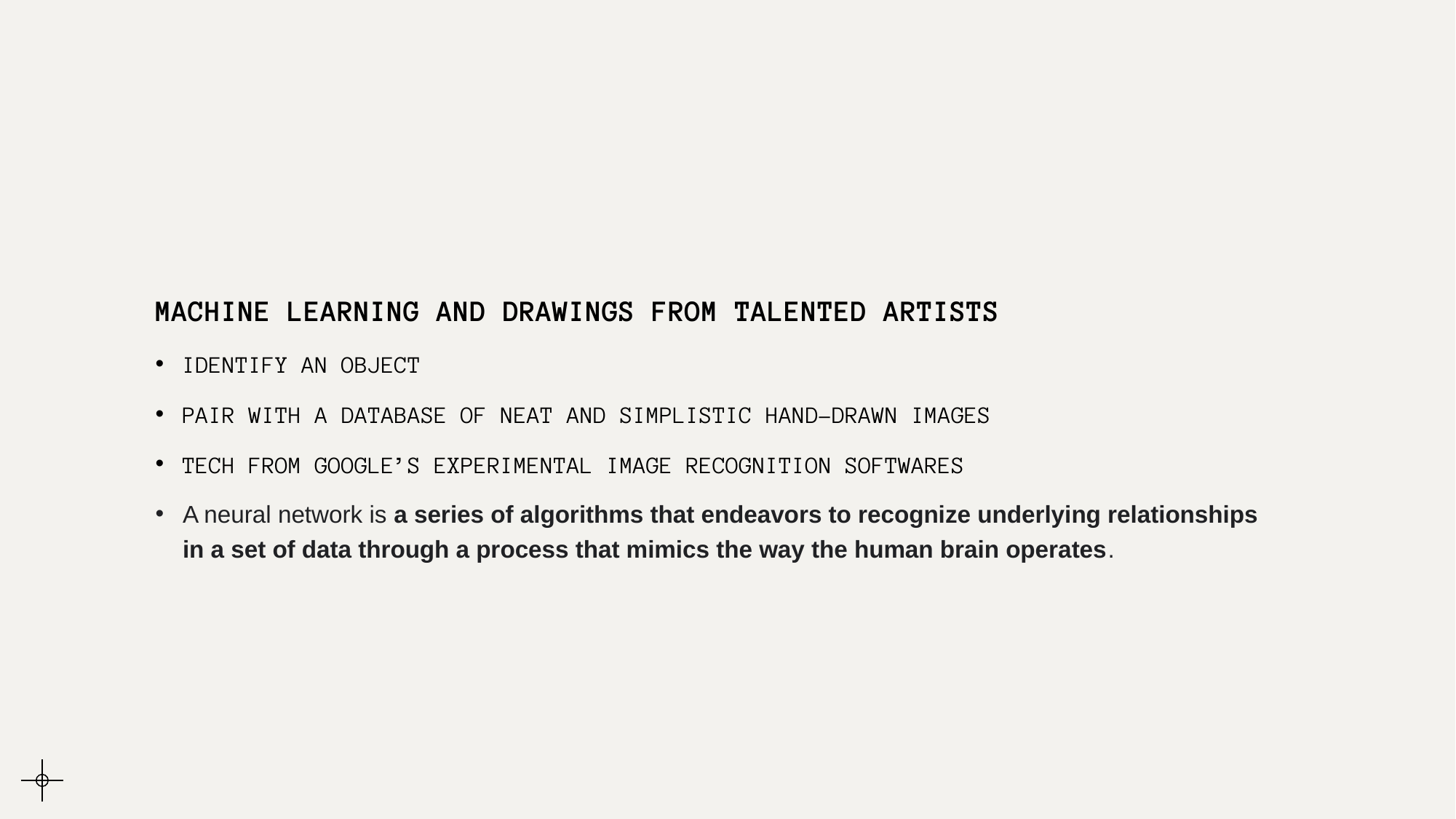

MACHINE LEARNING AND DRAWINGS FROM TALENTED ARTISTS
IDENTIFY AN OBJECT
PAIR WITH A DATABASE OF NEAT AND SIMPLISTIC HAND-DRAWN IMAGES
TECH FROM GOOGLE’S EXPERIMENTAL IMAGE RECOGNITION SOFTWARES
A neural network is a series of algorithms that endeavors to recognize underlying relationships in a set of data through a process that mimics the way the human brain operates.